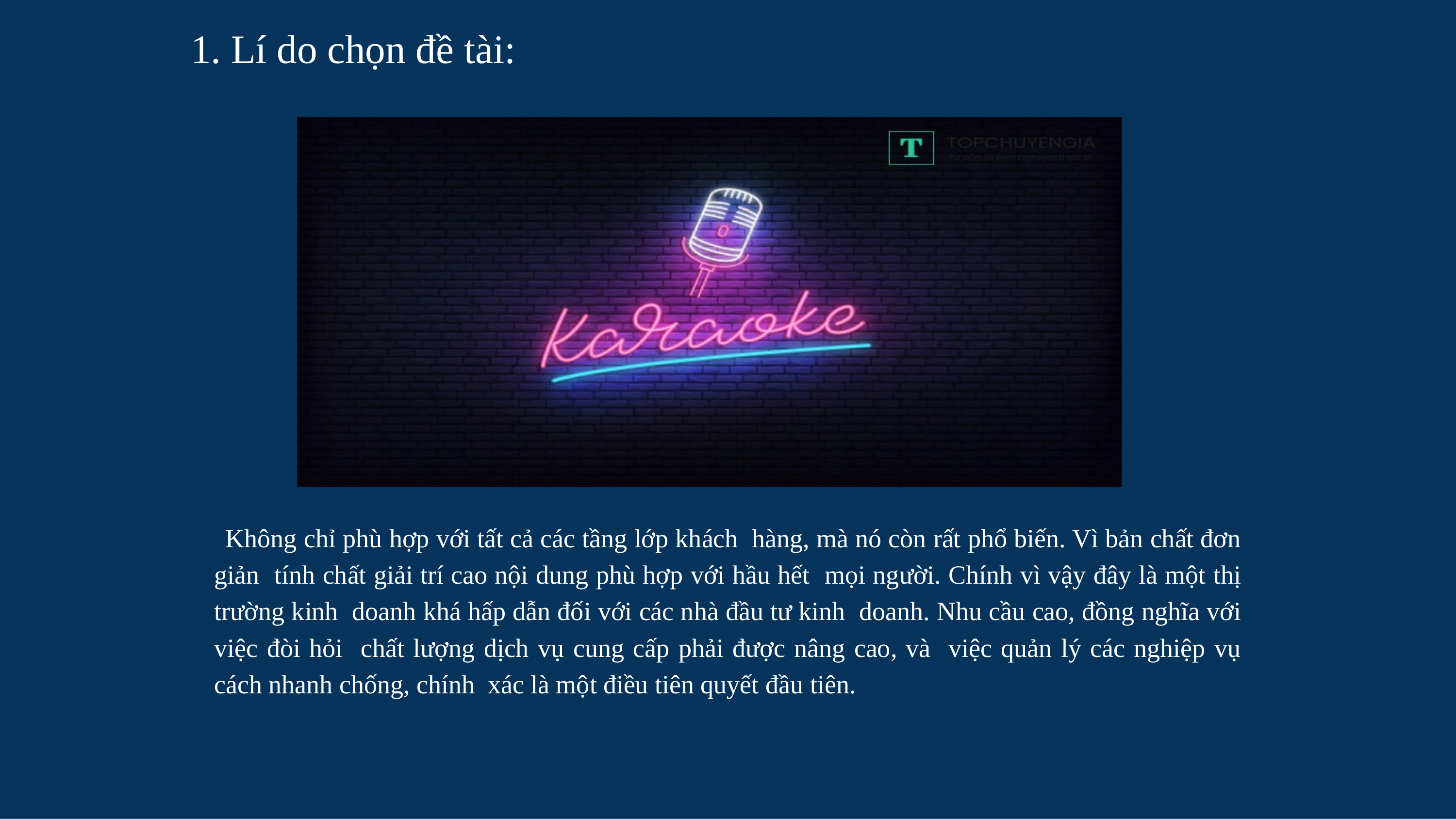

1. Lí do chọn đề tài:

Không chỉ phù hợp với tất cả các tầng lớp khách  hàng, mà nó còn rất phổ biến. Vì bản chất đơn giản  tính chất giải trí cao nội dung phù hợp với hầu hết  mọi người. Chính vì vậy đây là một thị trường kinh  doanh khá hấp dẫn đối với các nhà đầu tư kinh  doanh. Nhu cầu cao, đồng nghĩa với việc đòi hỏi  chất lượng dịch vụ cung cấp phải được nâng cao, và  việc quản lý các nghiệp vụ cách nhanh chống, chính  xác là một điều tiên quyết đầu tiên.